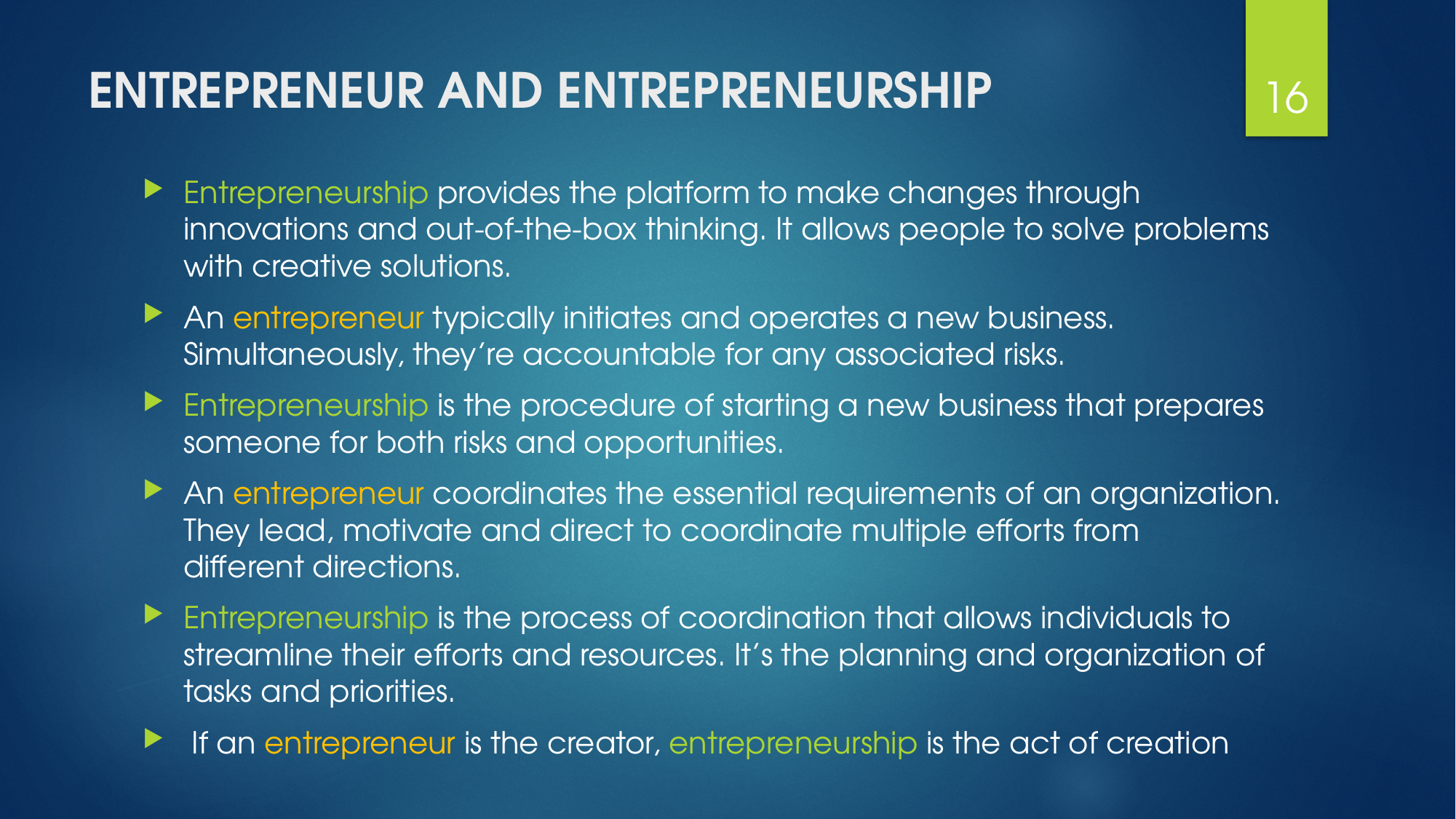

16
# ENTREPRENEUR AND ENTREPRENEURSHIP

Entrepreneurship provides the platform to make changes through innovations and out-of-the-box thinking. It allows people to solve problems with creative solutions.
An entrepreneur typically initiates and operates a new business. Simultaneously, they’re accountable for any associated risks.
Entrepreneurship is the procedure of starting a new business that prepares someone for both risks and opportunities.
An entrepreneur coordinates the essential requirements of an organization. They lead, motivate and direct to coordinate multiple efforts from different directions.
Entrepreneurship is the process of coordination that allows individuals to streamline their efforts and resources. It’s the planning and organization of tasks and priorities.
 If an entrepreneur is the creator, entrepreneurship is the act of creation